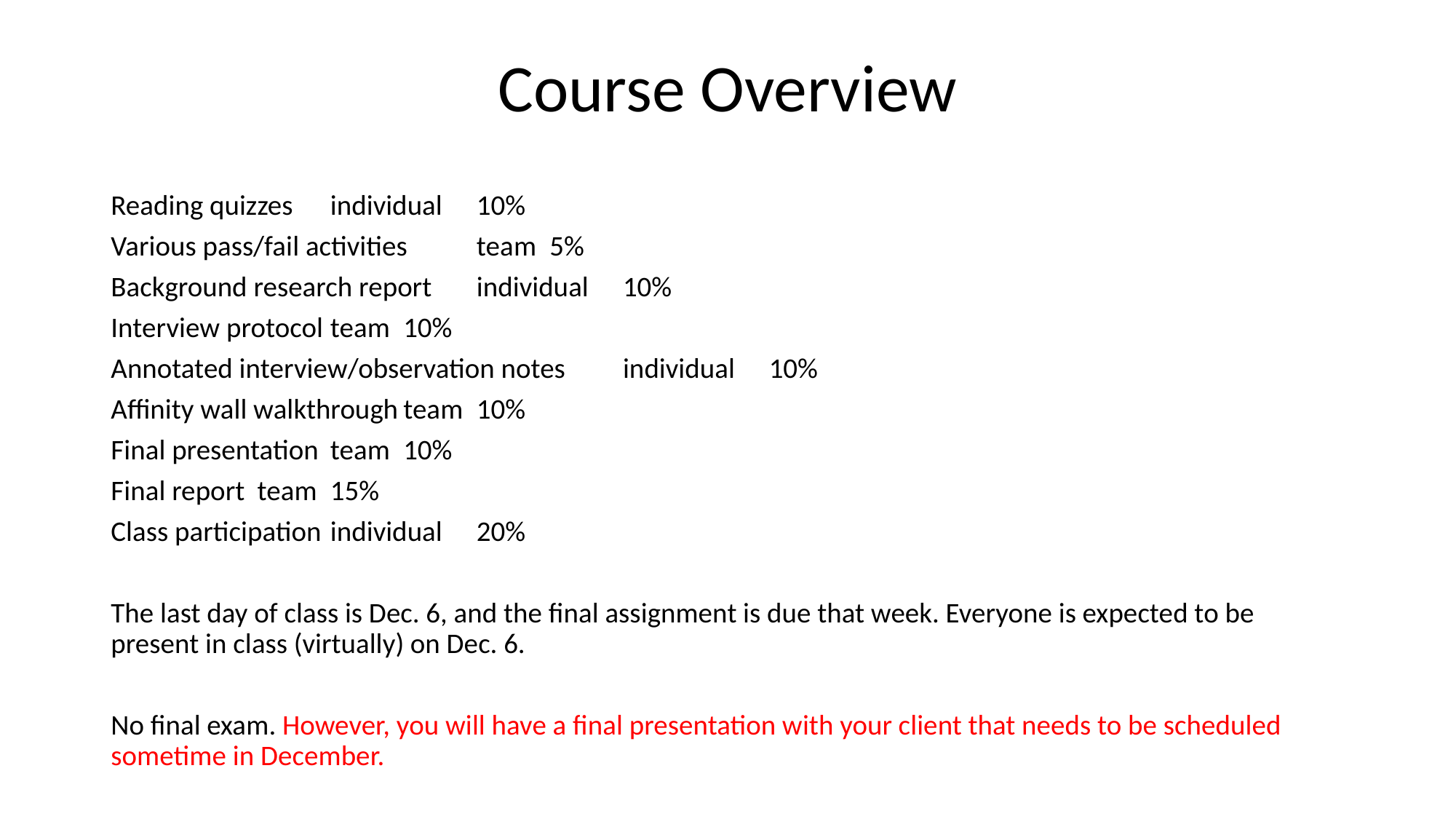

# Course Overview
Reading quizzes	individual	10%
Various pass/fail activities	team	5%
Background research report	individual	10%
Interview protocol	team	10%
Annotated interview/observation notes	individual	10%
Affinity wall walkthrough	team	10%
Final presentation	team	10%
Final report	team	15%
Class participation	individual	20%

The last day of class is Dec. 6, and the final assignment is due that week. Everyone is expected to be present in class (virtually) on Dec. 6.

No final exam. However, you will have a final presentation with your client that needs to be scheduled sometime in December.